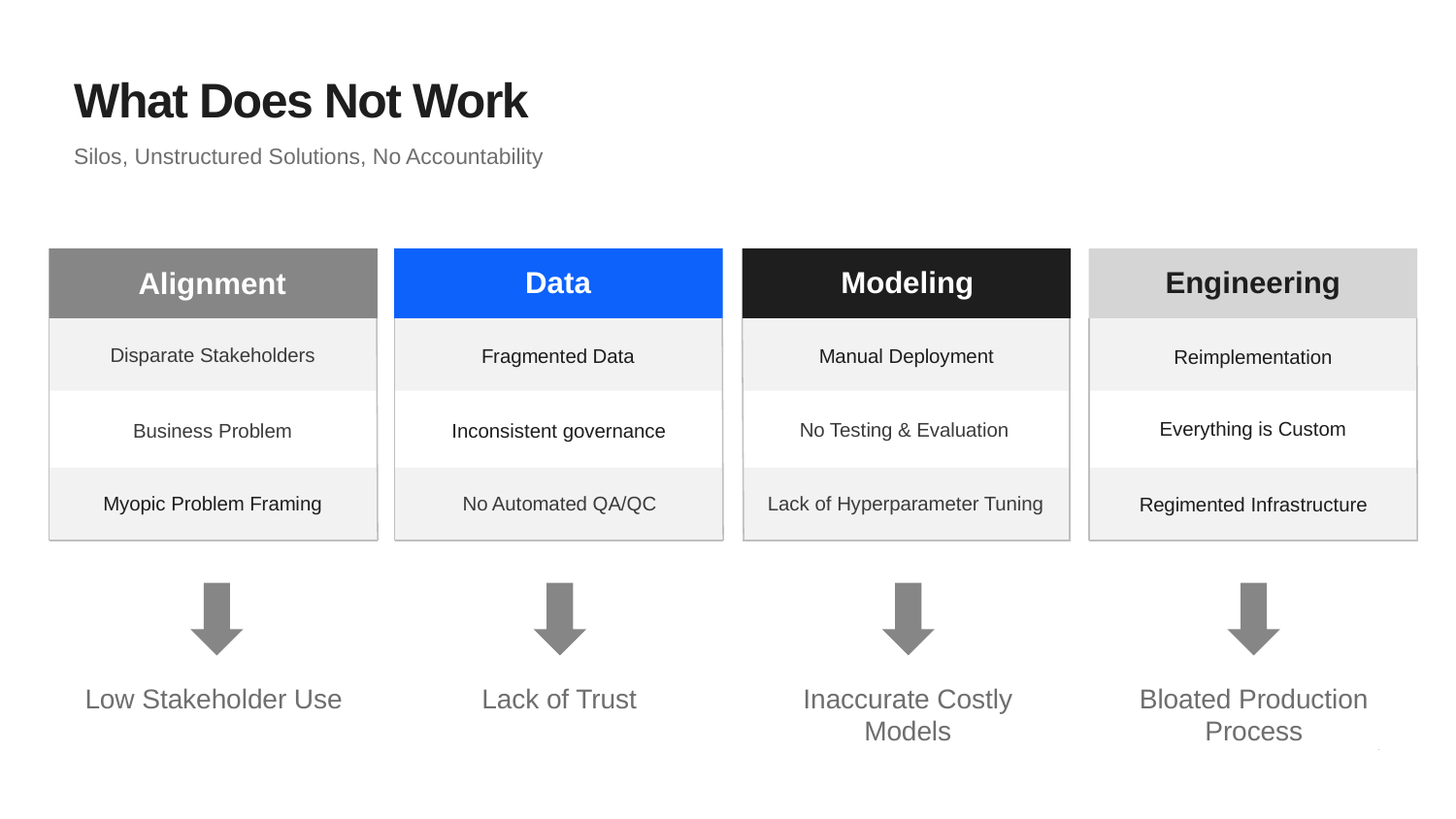

What Does Not Work

Silos, Unstructured Solutions, No Accountability

Alignment
Data

Modeling
Engineering

Disparate Stakeholders

Manual Deployment
Fragmented Data
Reimplementation
Everything is Custom
Inconsistent governance
No Testing & Evaluation
Business Problem
Myopic Problem Framing
No Automated QA/QC
Lack of Hyperparameter Tuning
Regimented Infrastructure

Low Stakeholder Use
Lack of Trust
Inaccurate Costly Models

Bloated Production Process